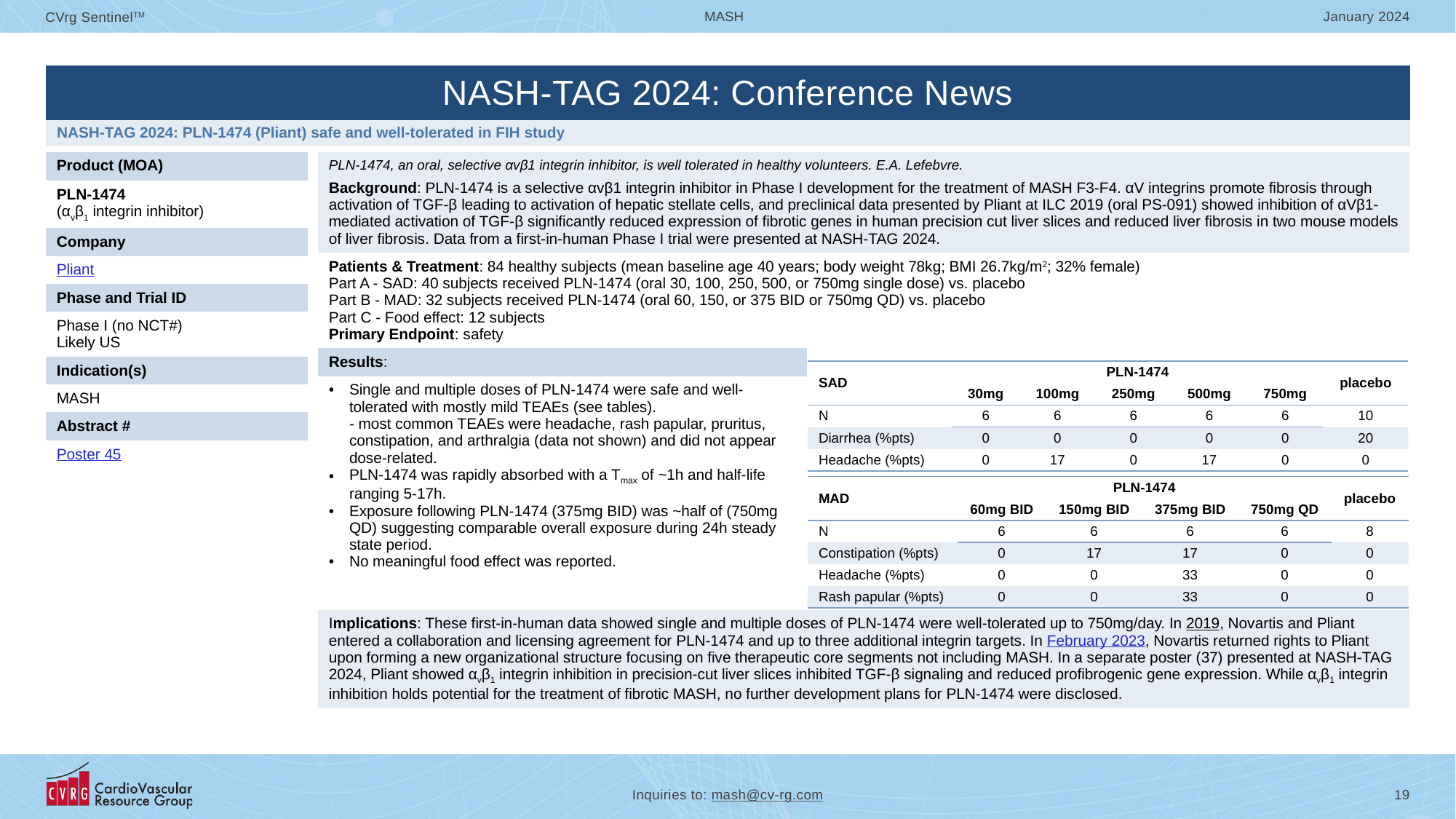

| NASH-TAG 2024: Conference News |
| --- |
| NASH-TAG 2024: PLN-1474 (Pliant) safe and well-tolerated in FIH study |
| PLN-1474, an oral, selective αvβ1 integrin inhibitor, is well tolerated in healthy volunteers. E.A. Lefebvre. Background: PLN-1474 is a selective αvβ1 integrin inhibitor in Phase I development for the treatment of MASH F3-F4. αV integrins promote fibrosis through activation of TGF-β leading to activation of hepatic stellate cells, and preclinical data presented by Pliant at ILC 2019 (oral PS-091) showed inhibition of αVβ1-mediated activation of TGF-β significantly reduced expression of fibrotic genes in human precision cut liver slices and reduced liver fibrosis in two mouse models of liver fibrosis. Data from a first-in-human Phase I trial were presented at NASH-TAG 2024. |  |
| --- | --- |
| Patients & Treatment: 84 healthy subjects (mean baseline age 40 years; body weight 78kg; BMI 26.7kg/m2; 32% female) Part A - SAD: 40 subjects received PLN-1474 (oral 30, 100, 250, 500, or 750mg single dose) vs. placebo Part B - MAD: 32 subjects received PLN-1474 (oral 60, 150, or 375 BID or 750mg QD) vs. placebo Part C - Food effect: 12 subjects Primary Endpoint: safety |  |
| Results: |  |
| Single and multiple doses of PLN-1474 were safe and well-tolerated with mostly mild TEAEs (see tables). - most common TEAEs were headache, rash papular, pruritus, constipation, and arthralgia (data not shown) and did not appear dose-related. PLN-1474 was rapidly absorbed with a Tmax of ~1h and half-life ranging 5-17h. Exposure following PLN-1474 (375mg BID) was ~half of (750mg QD) suggesting comparable overall exposure during 24h steady state period. No meaningful food effect was reported. |  |
| Implications: These first-in-human data showed single and multiple doses of PLN-1474 were well-tolerated up to 750mg/day. In 2019, Novartis and Pliant entered a collaboration and licensing agreement for PLN-1474 and up to three additional integrin targets. In February 2023, Novartis returned rights to Pliant upon forming a new organizational structure focusing on five therapeutic core segments not including MASH. In a separate poster (37) presented at NASH-TAG 2024, Pliant showed αvβ1 integrin inhibition in precision-cut liver slices inhibited TGF-β signaling and reduced profibrogenic gene expression. While αvβ1 integrin inhibition holds potential for the treatment of fibrotic MASH, no further development plans for PLN-1474 were disclosed. |  |
| Product (MOA) |
| --- |
| PLN-1474 (αvβ1 integrin inhibitor) |
| Company |
| Pliant |
| Phase and Trial ID |
| Phase I (no NCT#) Likely US |
| Indication(s) |
| MASH |
| Abstract # |
| Poster 45 |
| SAD | PLN-1474 | PLN-1474 100mg | PLN-1474 250mg | PLN-1474 500mg | PLN-1474 750mg | placebo |
| --- | --- | --- | --- | --- | --- | --- |
|  | 30mg | 100mg | 250mg | 500mg | 750mg |  |
| N | 6 | 6 | 6 | 6 | 6 | 10 |
| Diarrhea (%pts) | 0 | 0 | 0 | 0 | 0 | 20 |
| Headache (%pts) | 0 | 17 | 0 | 17 | 0 | 0 |
| MAD | PLN-1474 | PLN-1474 100mg | PLN-1474 250mg | PLN-1474 500mg | placebo |
| --- | --- | --- | --- | --- | --- |
|  | 60mg BID | 150mg BID | 375mg BID | 750mg QD |  |
| N | 6 | 6 | 6 | 6 | 8 |
| Constipation (%pts) | 0 | 17 | 17 | 0 | 0 |
| Headache (%pts) | 0 | 0 | 33 | 0 | 0 |
| Rash papular (%pts) | 0 | 0 | 33 | 0 | 0 |